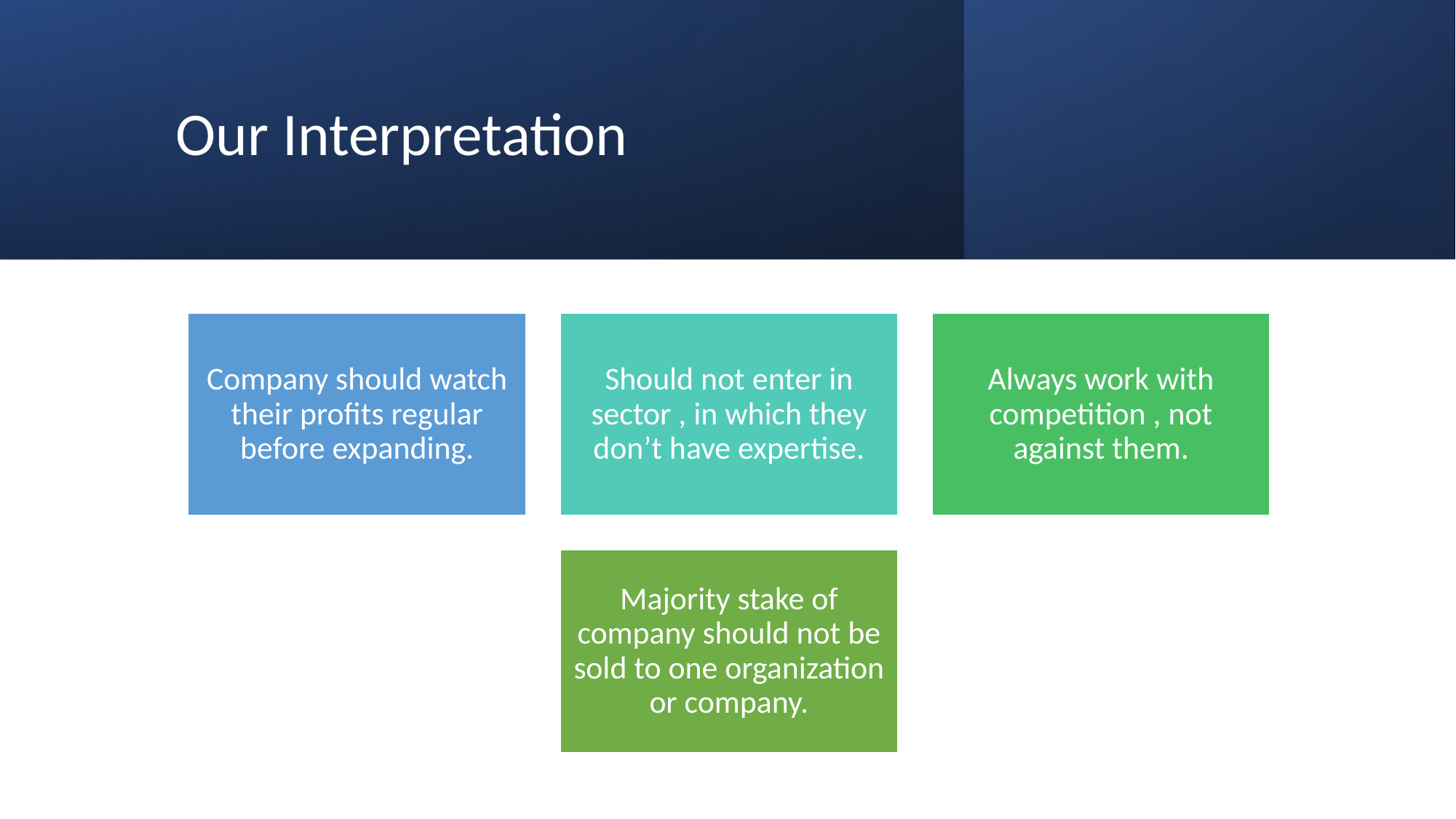

# Our Interpretation
Company should watch their profits regular before expanding.
Should not enter in sector , in which they don’t have expertise.
Always work with competition , not against them.
Majority stake of company should not be sold to one organization or company.
16